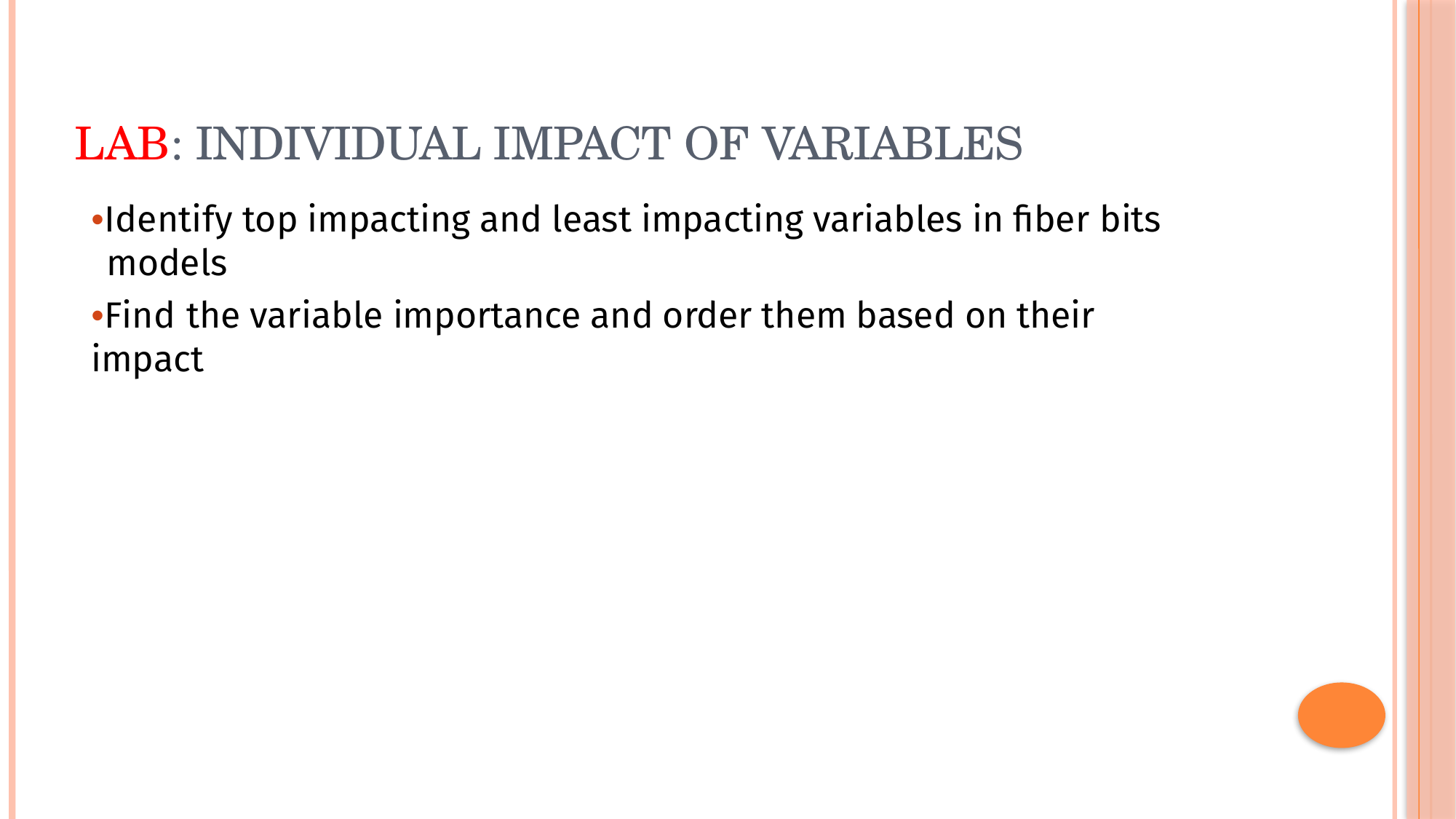

# LAB: Individual Impact of Variables
•Identify top impacting and least impacting variables in fiber bits
models
•Find the variable importance and order them based on their impact